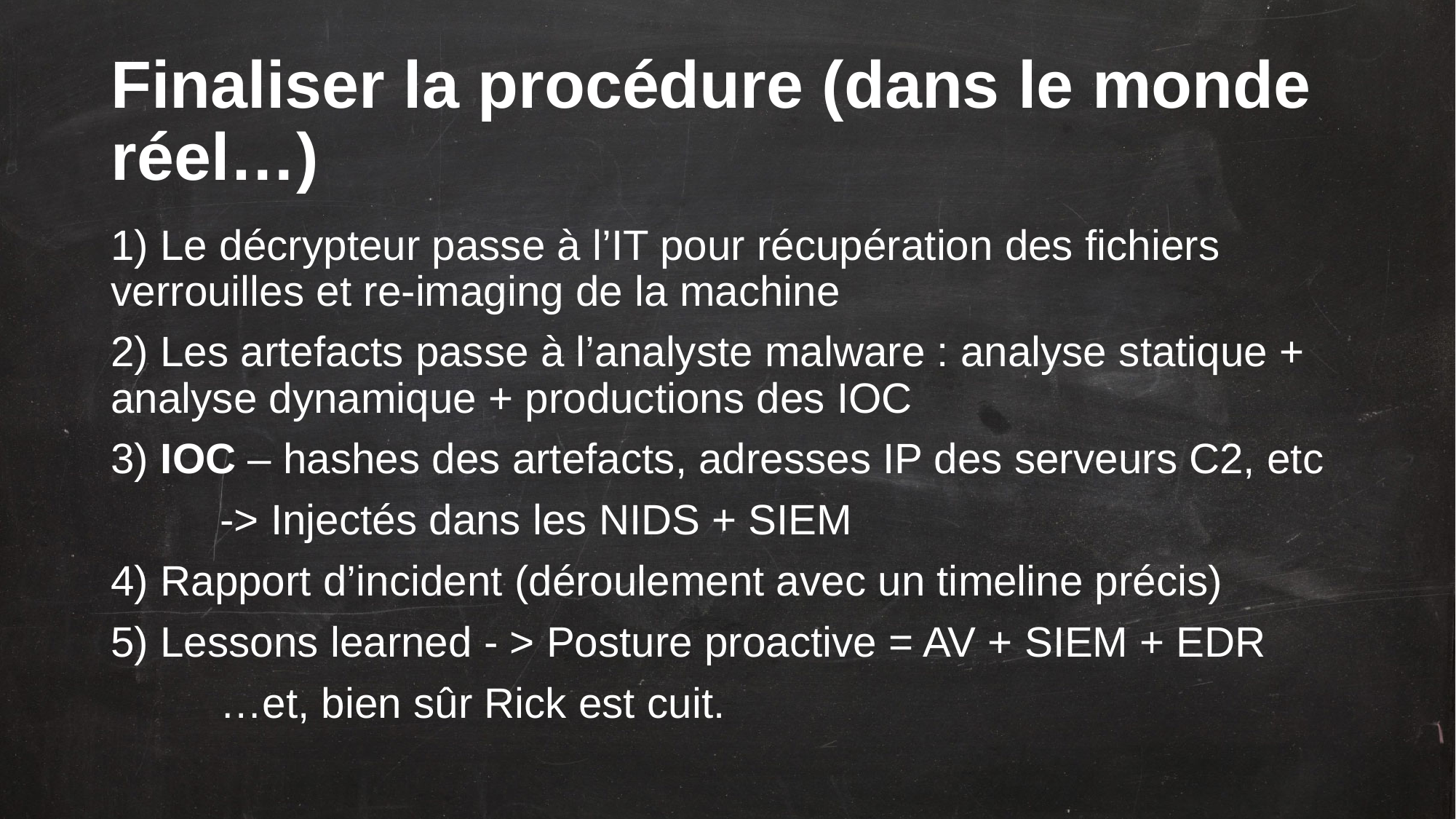

# Finaliser la procédure (dans le monde réel…)
1) Le décrypteur passe à l’IT pour récupération des fichiers verrouilles et re-imaging de la machine
2) Les artefacts passe à l’analyste malware : analyse statique + analyse dynamique + productions des IOC
3) IOC – hashes des artefacts, adresses IP des serveurs C2, etc
	-> Injectés dans les NIDS + SIEM
4) Rapport d’incident (déroulement avec un timeline précis)
5) Lessons learned - > Posture proactive = AV + SIEM + EDR
	…et, bien sûr Rick est cuit.